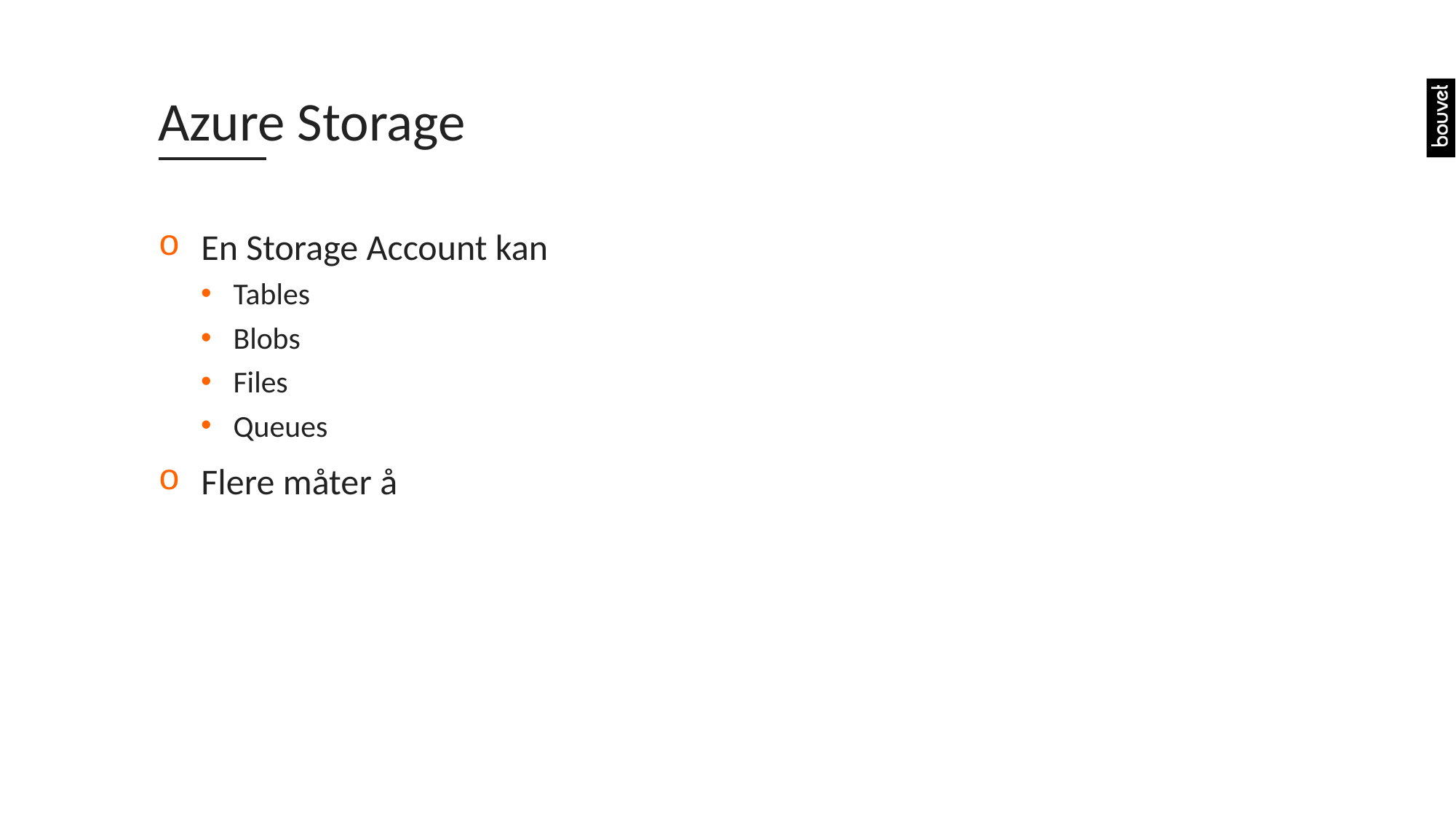

# Azure Storage
En Storage Account kan
Tables
Blobs
Files
Queues
Flere måter å